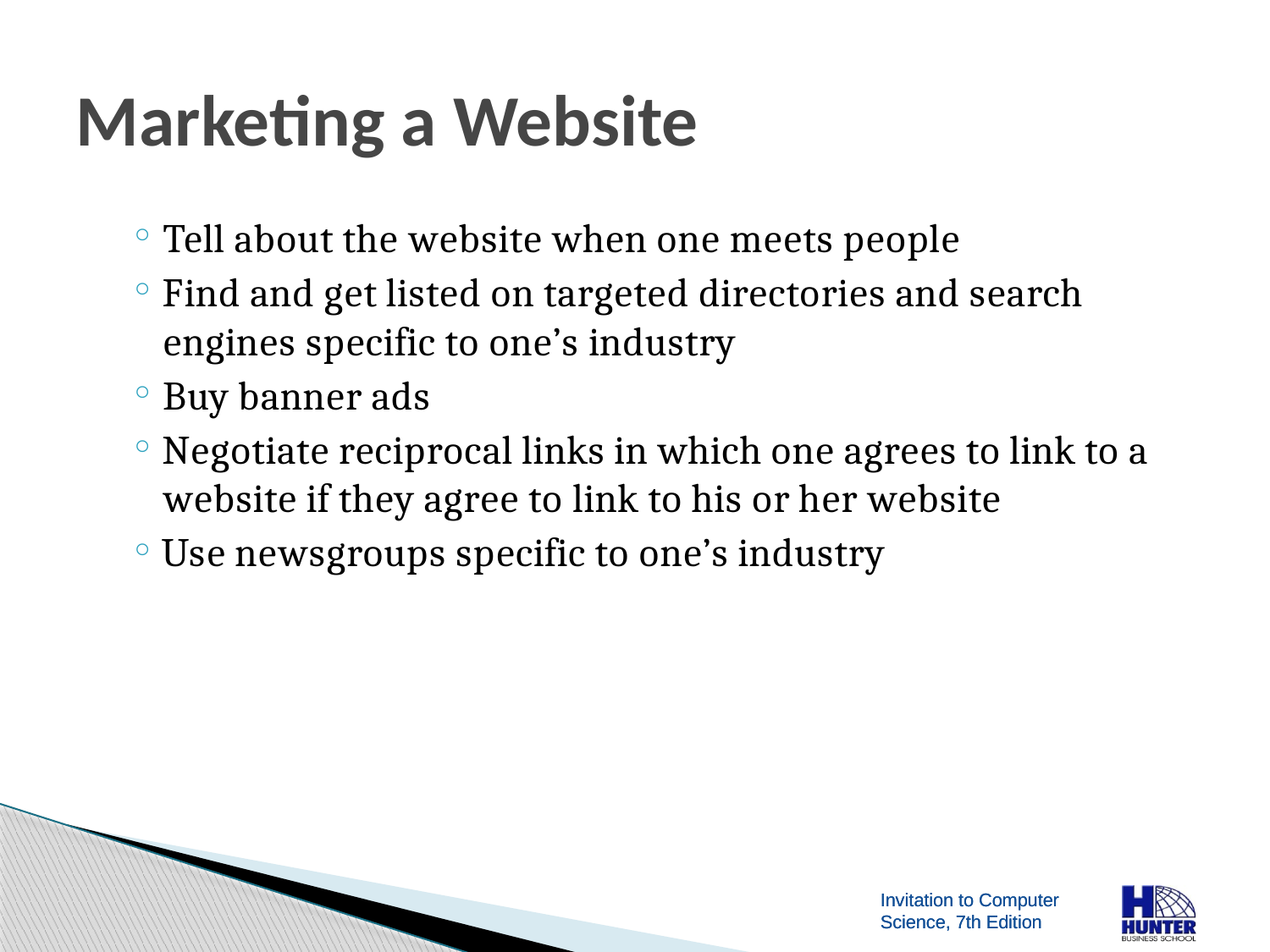

# Marketing a Website
Tell about the website when one meets people
Find and get listed on targeted directories and search engines specific to one’s industry
Buy banner ads
Negotiate reciprocal links in which one agrees to link to a website if they agree to link to his or her website
Use newsgroups specific to one’s industry